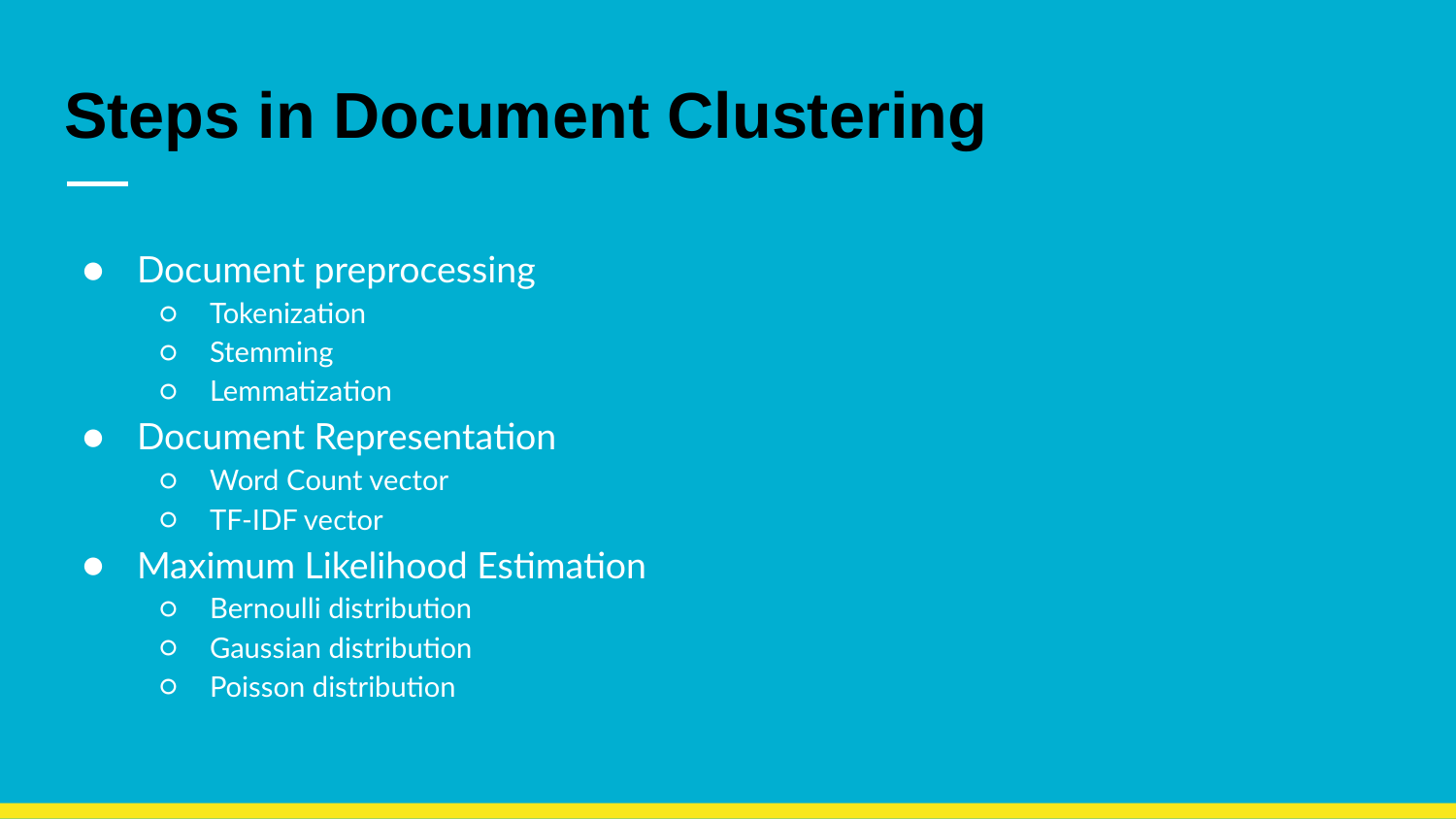

# Steps in Document Clustering
Document preprocessing
Tokenization
Stemming
Lemmatization
Document Representation
Word Count vector
TF-IDF vector
Maximum Likelihood Estimation
Bernoulli distribution
Gaussian distribution
Poisson distribution